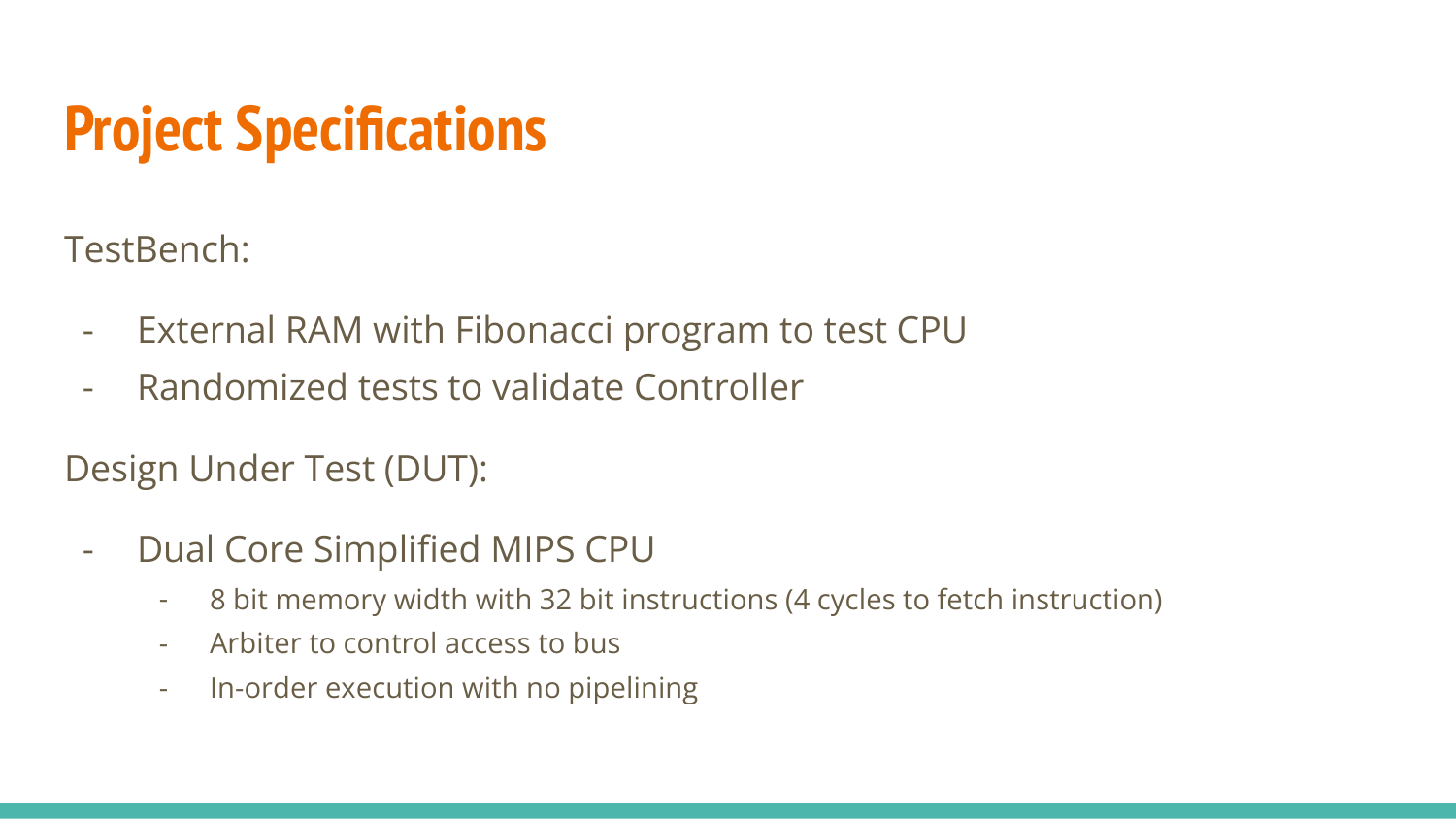

# Project Specifications
TestBench:
External RAM with Fibonacci program to test CPU
Randomized tests to validate Controller
Design Under Test (DUT):
Dual Core Simplified MIPS CPU
8 bit memory width with 32 bit instructions (4 cycles to fetch instruction)
Arbiter to control access to bus
In-order execution with no pipelining